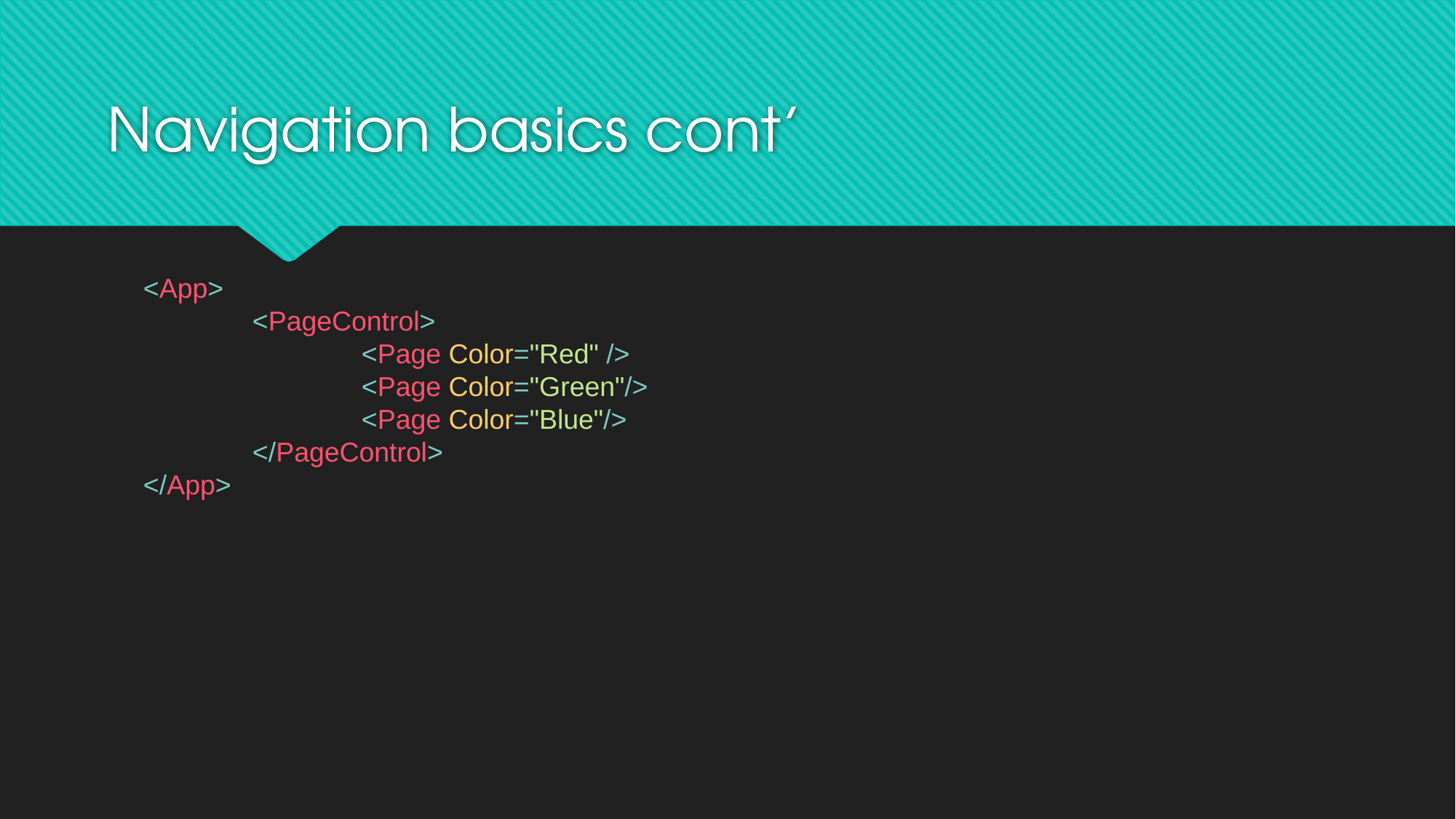

# Navigation basics cont’
<App>
	<PageControl>
		<Page Color="Red" />
		<Page Color="Green"/>
		<Page Color="Blue"/>
	</PageControl>
</App>